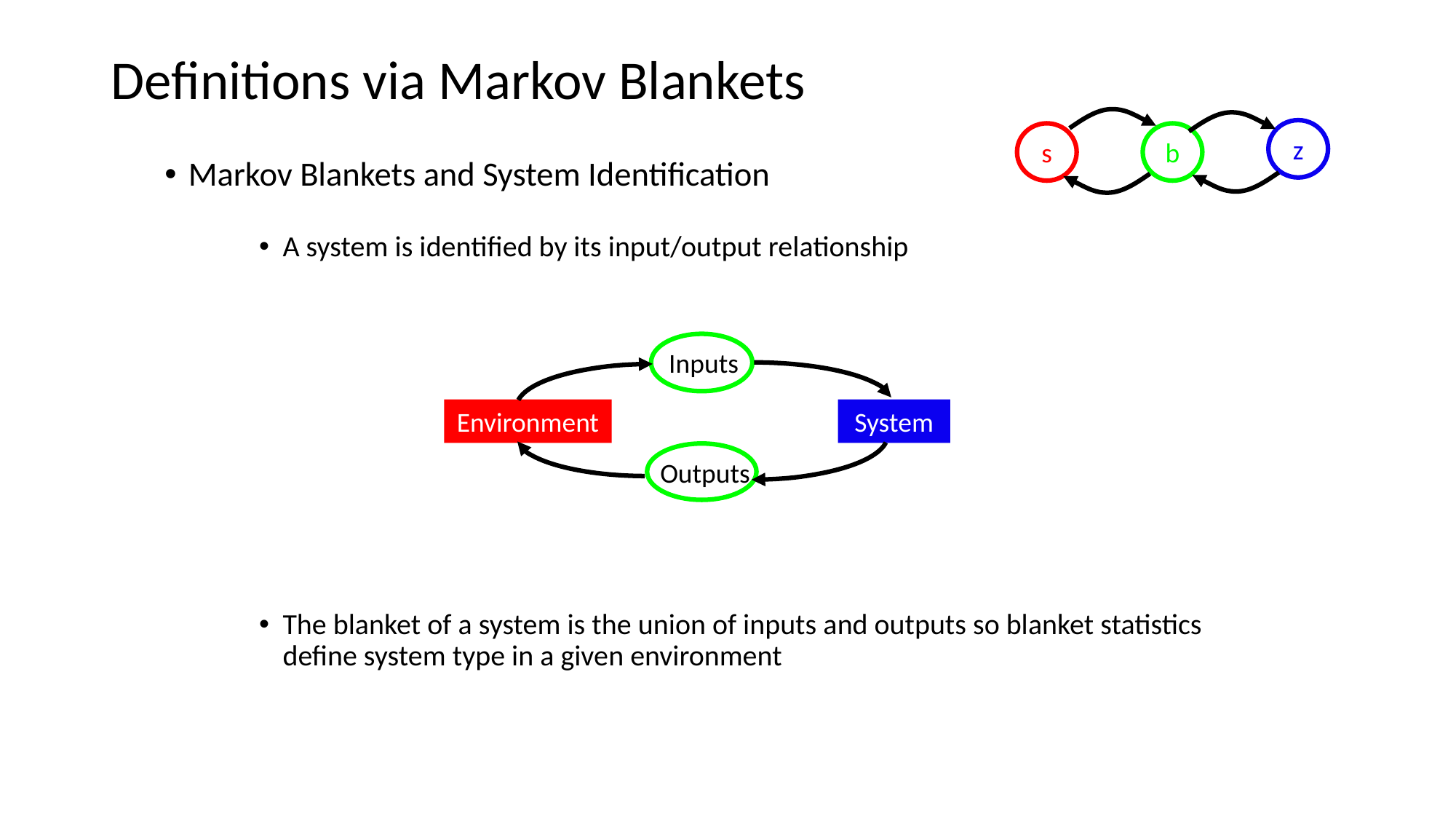

# Definitions via Markov Blankets

z
b
s

Markov Blankets and System Identification

A system is identified by its input/output relationship

The blanket of a system is the union of inputs and outputs so blanket statistics define system type in a given environment

Inputs
Environment
System

Outputs